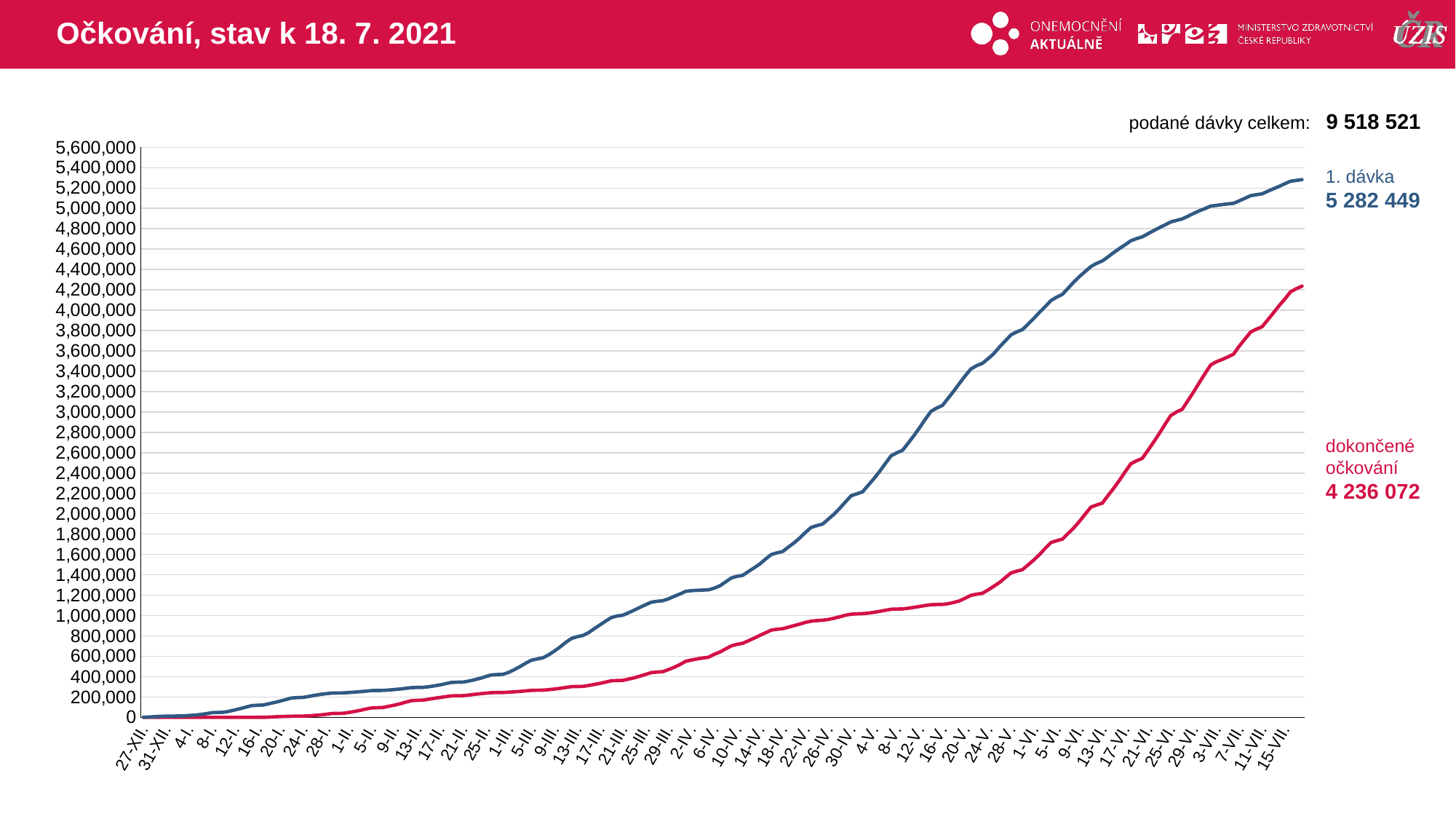

# Očkování, stav k 18. 7. 2021
podané dávky celkem:   9 518 521

### Chart

| Category | dokončené očkování | první dávka |
|---|---|---|
| 27-XII. | 0.0 | 1258.0 |
| 28-XII. | 0.0 | 3557.0 |
| 29-XII. | 0.0 | 7010.0 |
| 30-XII. | 0.0 | 10492.0 |
| 31-XII. | 0.0 | 11797.0 |
| 1-I. | 0.0 | 12058.0 |
| 2-I. | 0.0 | 13327.0 |
| 3-I. | 0.0 | 14242.0 |
| 4-I. | 0.0 | 17827.0 |
| 5-I. | 0.0 | 22325.0 |
| 6-I. | 0.0 | 28151.0 |
| 7-I. | 0.0 | 36105.0 |
| 8-I. | 0.0 | 46063.0 |
| 9-I. | 0.0 | 48077.0 |
| 10-I. | 0.0 | 49832.0 |
| 11-I. | 0.0 | 59641.0 |
| 12-I. | 0.0 | 73029.0 |
| 13-I. | 0.0 | 86521.0 |
| 14-I. | 0.0 | 101700.0 |
| 15-I. | 0.0 | 115651.0 |
| 16-I. | 2.0 | 119025.0 |
| 17-I. | 639.0 | 121621.0 |
| 18-I. | 2456.0 | 134084.0 |
| 19-I. | 5161.0 | 146598.0 |
| 20-I. | 7798.0 | 160221.0 |
| 21-I. | 9527.0 | 175812.0 |
| 22-I. | 10567.0 | 190621.0 |
| 23-I. | 11437.0 | 193912.0 |
| 24-I. | 12303.0 | 196156.0 |
| 25-I. | 15264.0 | 205760.0 |
| 26-I. | 19228.0 | 216264.0 |
| 27-I. | 23732.0 | 225259.0 |
| 28-I. | 29831.0 | 232302.0 |
| 29-I. | 37674.0 | 238488.0 |
| 30-I. | 38759.0 | 239211.0 |
| 31-I. | 39933.0 | 239914.0 |
| 1-II. | 47829.0 | 243870.0 |
| 2-II. | 58024.0 | 247990.0 |
| 3-II. | 68990.0 | 252381.0 |
| 4-II. | 81932.0 | 257262.0 |
| 5-II. | 92563.0 | 262699.0 |
| 6-II. | 94904.0 | 263535.0 |
| 7-II. | 97380.0 | 264381.0 |
| 8-II. | 108744.0 | 268414.0 |
| 9-II. | 120647.0 | 273486.0 |
| 10-II. | 133833.0 | 278958.0 |
| 11-II. | 149979.0 | 285245.0 |
| 12-II. | 164641.0 | 291960.0 |
| 13-II. | 167614.0 | 293545.0 |
| 14-II. | 168986.0 | 294535.0 |
| 15-II. | 178300.0 | 300911.0 |
| 16-II. | 187326.0 | 309598.0 |
| 17-II. | 195583.0 | 319267.0 |
| 18-II. | 203582.0 | 331543.0 |
| 19-II. | 210875.0 | 343366.0 |
| 20-II. | 212039.0 | 345333.0 |
| 21-II. | 213048.0 | 346435.0 |
| 22-II. | 219041.0 | 356526.0 |
| 23-II. | 225978.0 | 369409.0 |
| 24-II. | 231977.0 | 383233.0 |
| 25-II. | 237497.0 | 401171.0 |
| 26-II. | 242810.0 | 417293.0 |
| 27-II. | 243358.0 | 420287.0 |
| 28-II. | 243900.0 | 422628.0 |
| 1-III. | 247304.0 | 442110.0 |
| 2-III. | 250830.0 | 469255.0 |
| 3-III. | 255306.0 | 500001.0 |
| 4-III. | 259958.0 | 533119.0 |
| 5-III. | 265333.0 | 561815.0 |
| 6-III. | 266171.0 | 573905.0 |
| 7-III. | 266999.0 | 585279.0 |
| 8-III. | 271812.0 | 614866.0 |
| 9-III. | 278160.0 | 651018.0 |
| 10-III. | 285079.0 | 692126.0 |
| 11-III. | 293409.0 | 736765.0 |
| 12-III. | 301836.0 | 775375.0 |
| 13-III. | 303121.0 | 792389.0 |
| 14-III. | 304251.0 | 804453.0 |
| 15-III. | 313003.0 | 832713.0 |
| 16-III. | 323487.0 | 871479.0 |
| 17-III. | 333950.0 | 908838.0 |
| 18-III. | 346316.0 | 946648.0 |
| 19-III. | 359882.0 | 980916.0 |
| 20-III. | 361891.0 | 995947.0 |
| 21-III. | 363427.0 | 1003316.0 |
| 22-III. | 375859.0 | 1027618.0 |
| 23-III. | 389157.0 | 1054063.0 |
| 24-III. | 404812.0 | 1080817.0 |
| 25-III. | 422614.0 | 1107022.0 |
| 26-III. | 440052.0 | 1131724.0 |
| 27-III. | 444871.0 | 1140112.0 |
| 28-III. | 448992.0 | 1145634.0 |
| 29-III. | 469606.0 | 1164518.0 |
| 30-III. | 491696.0 | 1189088.0 |
| 31-III. | 518679.0 | 1212052.0 |
| 1-IV. | 550577.0 | 1237527.0 |
| 2-IV. | 563311.0 | 1244355.0 |
| 3-IV. | 574198.0 | 1247916.0 |
| 4-IV. | 582969.0 | 1250378.0 |
| 5-IV. | 590114.0 | 1252698.0 |
| 6-IV. | 619269.0 | 1268718.0 |
| 7-IV. | 641344.0 | 1291994.0 |
| 8-IV. | 672162.0 | 1330397.0 |
| 9-IV. | 702108.0 | 1369578.0 |
| 10-IV. | 717312.0 | 1384897.0 |
| 11-IV. | 727305.0 | 1394599.0 |
| 12-IV. | 752183.0 | 1432586.0 |
| 13-IV. | 778041.0 | 1468612.0 |
| 14-IV. | 805312.0 | 1507233.0 |
| 15-IV. | 830931.0 | 1554859.0 |
| 16-IV. | 856485.0 | 1599316.0 |
| 17-IV. | 865474.0 | 1615881.0 |
| 18-IV. | 870423.0 | 1628792.0 |
| 19-IV. | 885778.0 | 1672594.0 |
| 20-IV. | 901560.0 | 1714586.0 |
| 21-IV. | 915783.0 | 1762188.0 |
| 22-IV. | 933073.0 | 1816521.0 |
| 23-IV. | 945031.0 | 1866145.0 |
| 24-IV. | 950227.0 | 1883898.0 |
| 25-IV. | 954207.0 | 1898520.0 |
| 26-IV. | 961601.0 | 1947432.0 |
| 27-IV. | 973718.0 | 1995347.0 |
| 28-IV. | 987626.0 | 2052519.0 |
| 29-IV. | 1003375.0 | 2116293.0 |
| 30-IV. | 1013239.0 | 2176908.0 |
| 1-V. | 1016621.0 | 2196061.0 |
| 2-V. | 1018852.0 | 2214894.0 |
| 3-V. | 1023848.0 | 2280861.0 |
| 4-V. | 1032086.0 | 2345555.0 |
| 5-V. | 1041387.0 | 2416596.0 |
| 6-V. | 1051963.0 | 2494824.0 |
| 7-V. | 1061903.0 | 2570036.0 |
| 8-V. | 1063601.0 | 2599252.0 |
| 9-V. | 1064767.0 | 2623384.0 |
| 10-V. | 1071864.0 | 2694282.0 |
| 11-V. | 1080595.0 | 2768392.0 |
| 12-V. | 1089564.0 | 2846468.0 |
| 13-V. | 1098626.0 | 2928816.0 |
| 14-V. | 1106295.0 | 3006966.0 |
| 15-V. | 1108442.0 | 3038705.0 |
| 16-V. | 1109614.0 | 3064411.0 |
| 17-V. | 1116247.0 | 3135916.0 |
| 18-V. | 1129156.0 | 3206690.0 |
| 19-V. | 1144157.0 | 3282762.0 |
| 20-V. | 1171018.0 | 3356316.0 |
| 21-V. | 1198607.0 | 3423514.0 |
| 22-V. | 1209653.0 | 3455593.0 |
| 23-V. | 1218603.0 | 3477839.0 |
| 24-V. | 1252038.0 | 3523498.0 |
| 25-V. | 1287643.0 | 3573421.0 |
| 26-V. | 1325011.0 | 3639104.0 |
| 27-V. | 1372194.0 | 3698200.0 |
| 28-V. | 1418544.0 | 3757663.0 |
| 29-V. | 1435570.0 | 3786609.0 |
| 30-V. | 1449930.0 | 3808895.0 |
| 31-V. | 1497245.0 | 3862632.0 |
| 1-VI. | 1545466.0 | 3919124.0 |
| 2-VI. | 1599295.0 | 3979374.0 |
| 3-VI. | 1659307.0 | 4034608.0 |
| 4-VI. | 1716531.0 | 4094240.0 |
| 5-VI. | 1735242.0 | 4128148.0 |
| 6-VI. | 1750283.0 | 4154918.0 |
| 7-VI. | 1805740.0 | 4214990.0 |
| 8-VI. | 1860512.0 | 4275494.0 |
| 9-VI. | 1924622.0 | 4330103.0 |
| 10-VI. | 1995415.0 | 4379810.0 |
| 11-VI. | 2064863.0 | 4428059.0 |
| 12-VI. | 2085540.0 | 4459696.0 |
| 13-VI. | 2103853.0 | 4483470.0 |
| 14-VI. | 2177994.0 | 4523659.0 |
| 15-VI. | 2250066.0 | 4565759.0 |
| 16-VI. | 2328049.0 | 4605548.0 |
| 17-VI. | 2410867.0 | 4642291.0 |
| 18-VI. | 2491098.0 | 4681496.0 |
| 19-VI. | 2520252.0 | 4702987.0 |
| 20-VI. | 2543963.0 | 4720178.0 |
| 21-VI. | 2622281.0 | 4750944.0 |
| 22-VI. | 2704282.0 | 4781326.0 |
| 23-VI. | 2789240.0 | 4810295.0 |
| 24-VI. | 2879051.0 | 4837919.0 |
| 25-VI. | 2964887.0 | 4866755.0 |
| 26-VI. | 2999523.0 | 4882342.0 |
| 27-VI. | 3026051.0 | 4896124.0 |
| 28-VI. | 3110922.0 | 4922993.0 |
| 29-VI. | 3197141.0 | 4950427.0 |
| 30-VI. | 3287729.0 | 4976169.0 |
| 1-VII. | 3377249.0 | 4998065.0 |
| 2-VII. | 3462460.0 | 5022795.0 |
| 3-VII. | 3493796.0 | 5029747.0 |
| 4-VII. | 3515473.0 | 5037193.0 |
| 5-VII. | 3540696.0 | 5044443.0 |
| 6-VII. | 3568170.0 | 5049666.0 |
| 7-VII. | 3646659.0 | 5074187.0 |
| 8-VII. | 3716558.0 | 5099150.0 |
| 9-VII. | 3785357.0 | 5125293.0 |
| 10-VII. | 3813804.0 | 5134489.0 |
| 11-VII. | 3836566.0 | 5142905.0 |
| 12-VII. | 3904939.0 | 5168708.0 |
| 13-VII. | 3974146.0 | 5192665.0 |
| 14-VII. | 4045382.0 | 5216241.0 |
| 15-VII. | 4110192.0 | 5242585.0 |
| 16-VII. | 4180585.0 | 5266941.0 |
| 17-VII. | 4211401.0 | 5274919.0 |
| 18-VII. | 4236072.0 | 5282449.0 |
1. dávka
5 282 449
dokončené
očkování
4 236 072